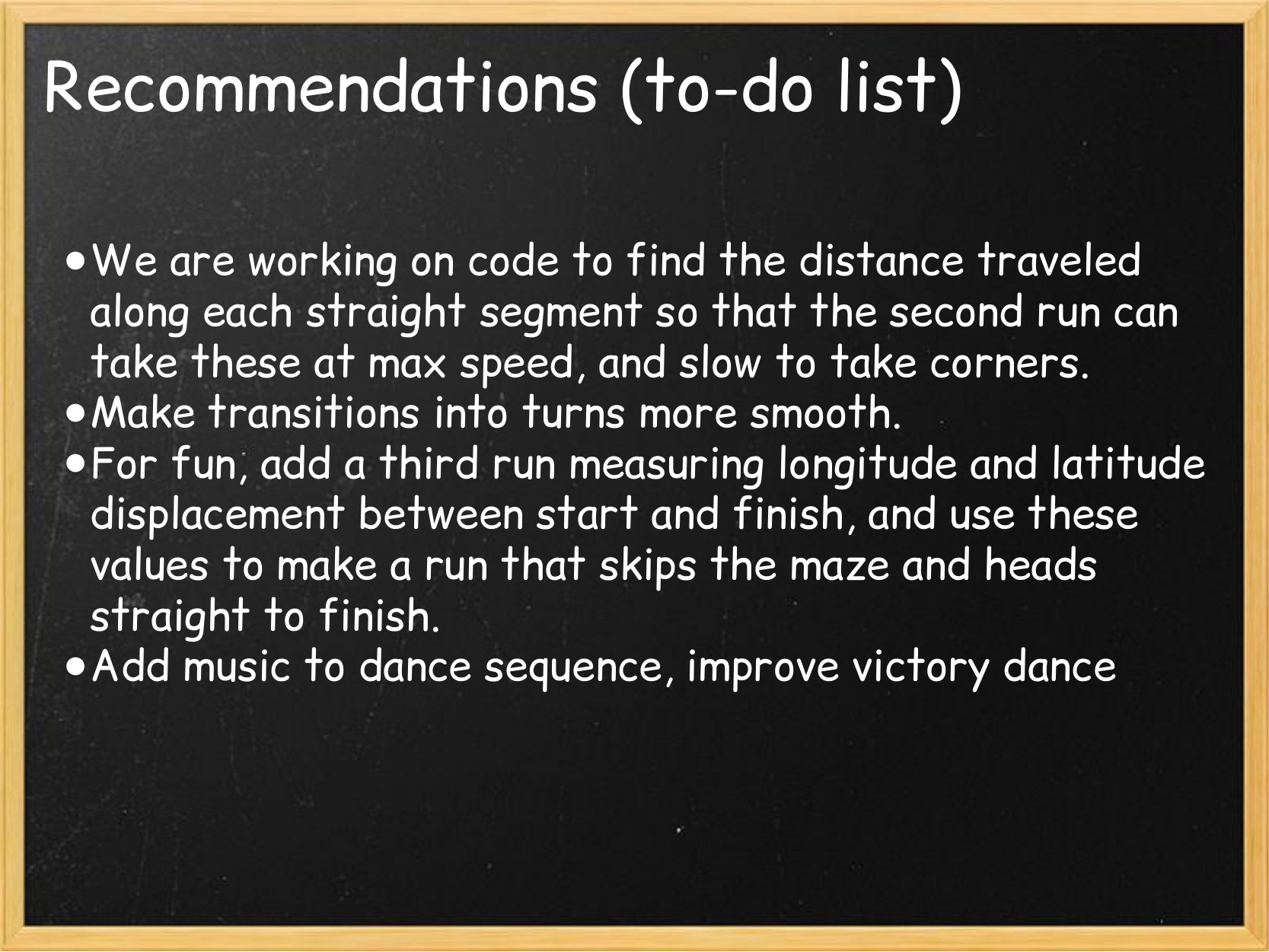

# Recommendations (to-do list)
We are working on code to find the distance traveled along each straight segment so that the second run can take these at max speed, and slow to take corners.
Make transitions into turns more smooth.
For fun, add a third run measuring longitude and latitude displacement between start and finish, and use these values to make a run that skips the maze and heads straight to finish.
Add music to dance sequence, improve victory dance